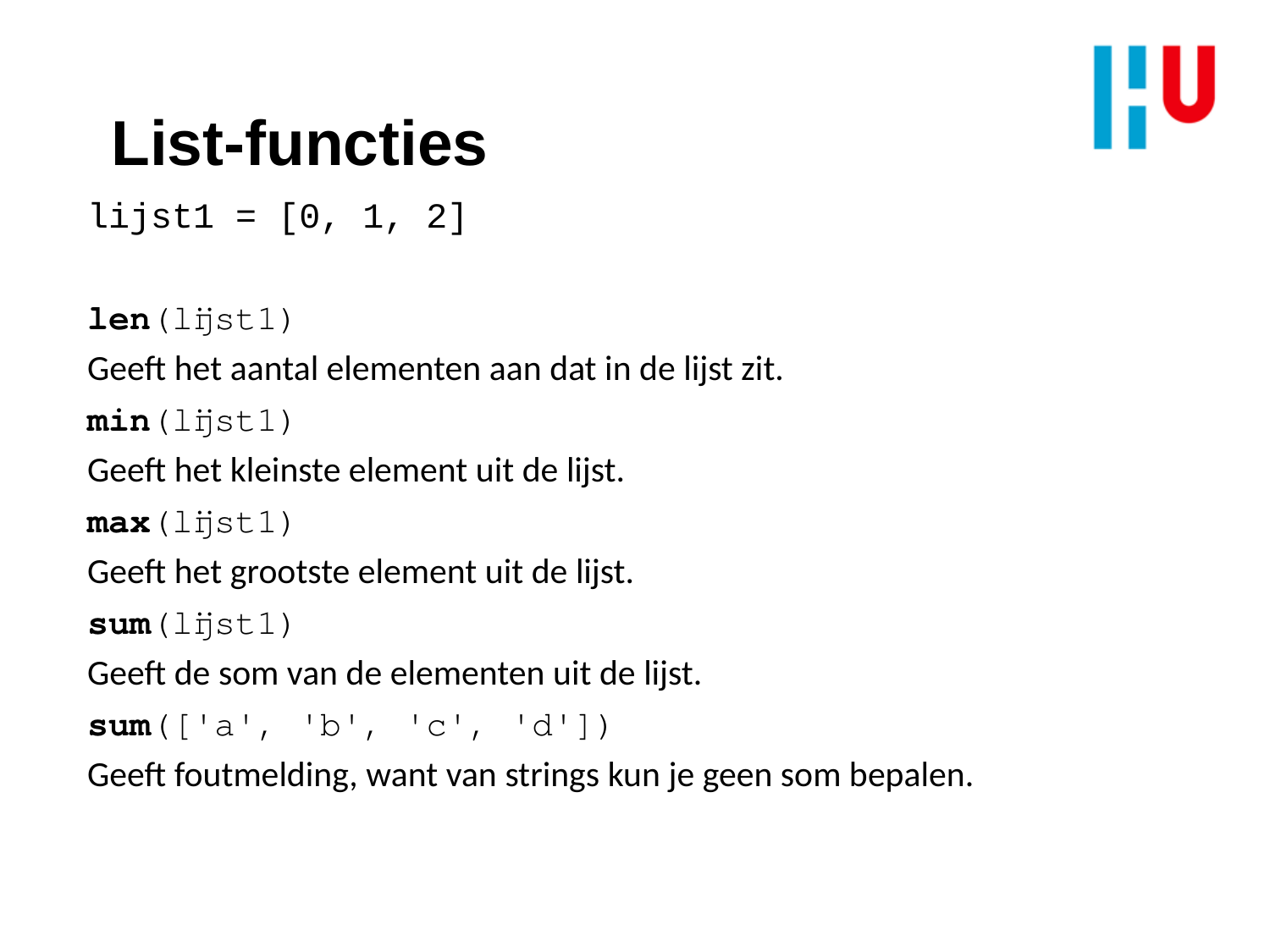

List-functies
lijst1 = [0, 1, 2]

len(lijst1)
Geeft het aantal elementen aan dat in de lijst zit.
min(lijst1)
Geeft het kleinste element uit de lijst.
max(lijst1)
Geeft het grootste element uit de lijst.
sum(lijst1)
Geeft de som van de elementen uit de lijst.
sum(['a', 'b', 'c', 'd'])
Geeft foutmelding, want van strings kun je geen som bepalen.